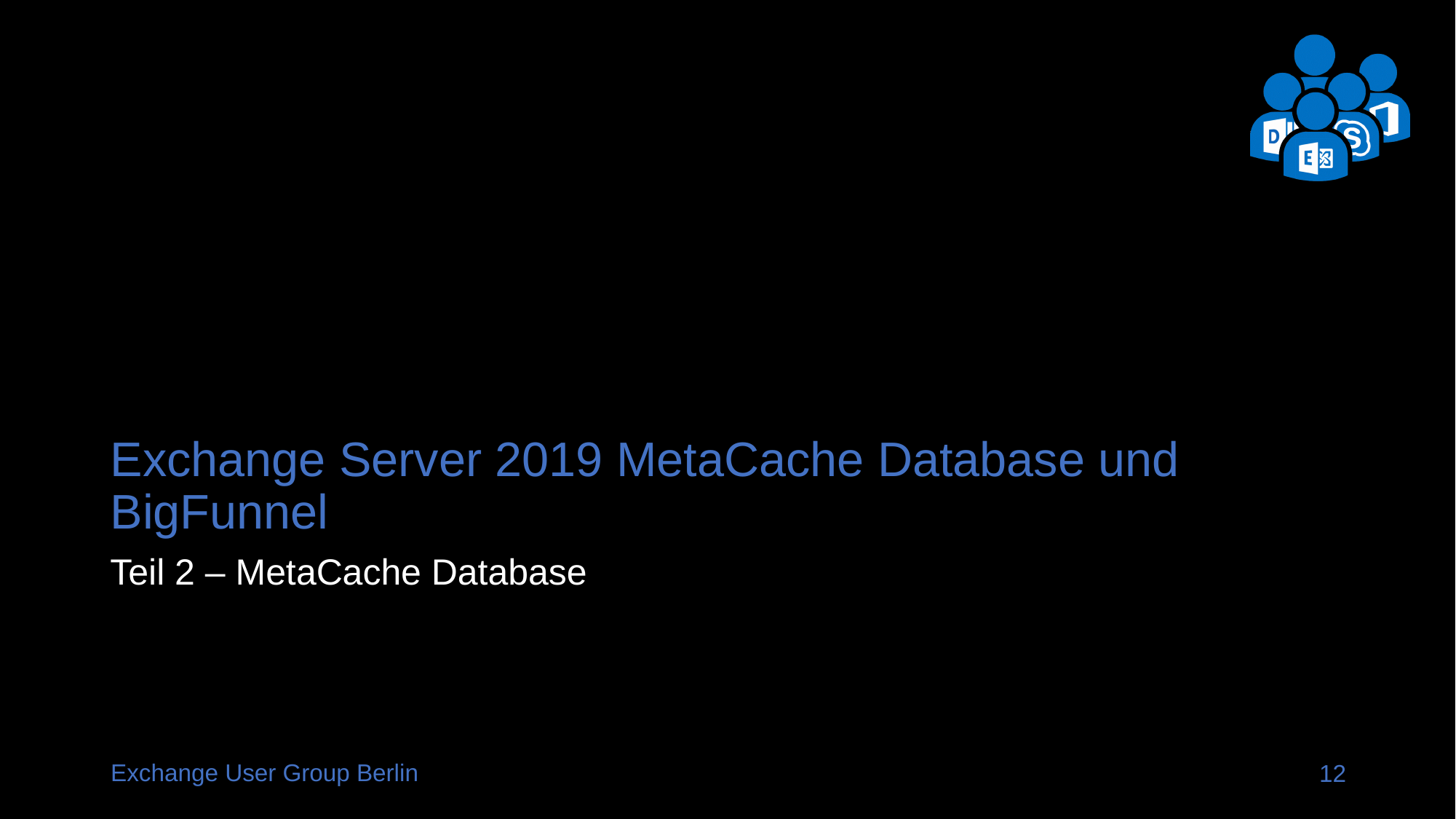

# Exchange Server 2019 MetaCache Database und BigFunnel
Teil 2 – MetaCache Database